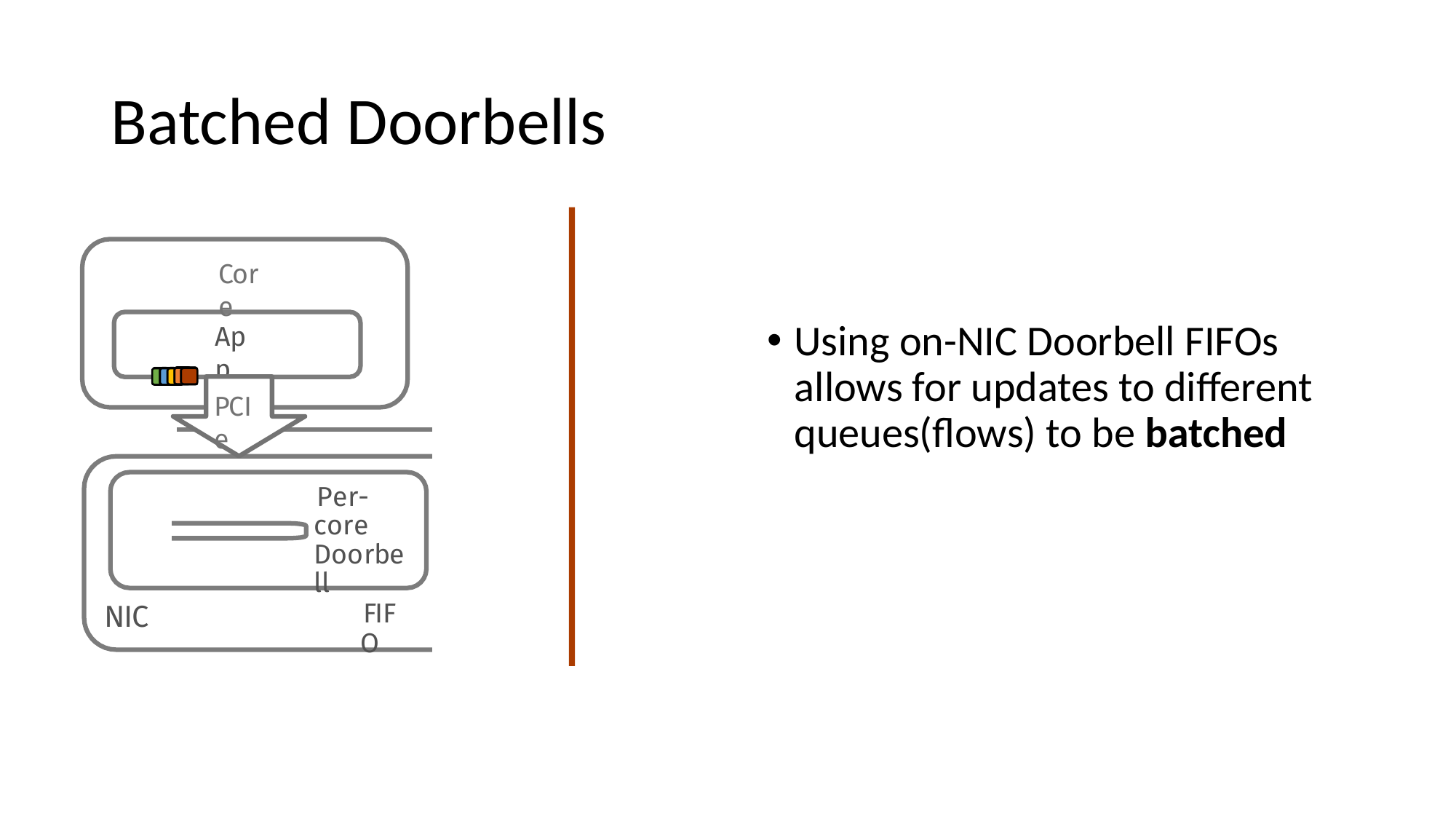

# Batched Doorbells

Core

Using on-NIC Doorbell FIFOs allows for updates to different queues(flows) to be batched
App

PCIe

Per-core  Doorbell
FIFO

NIC